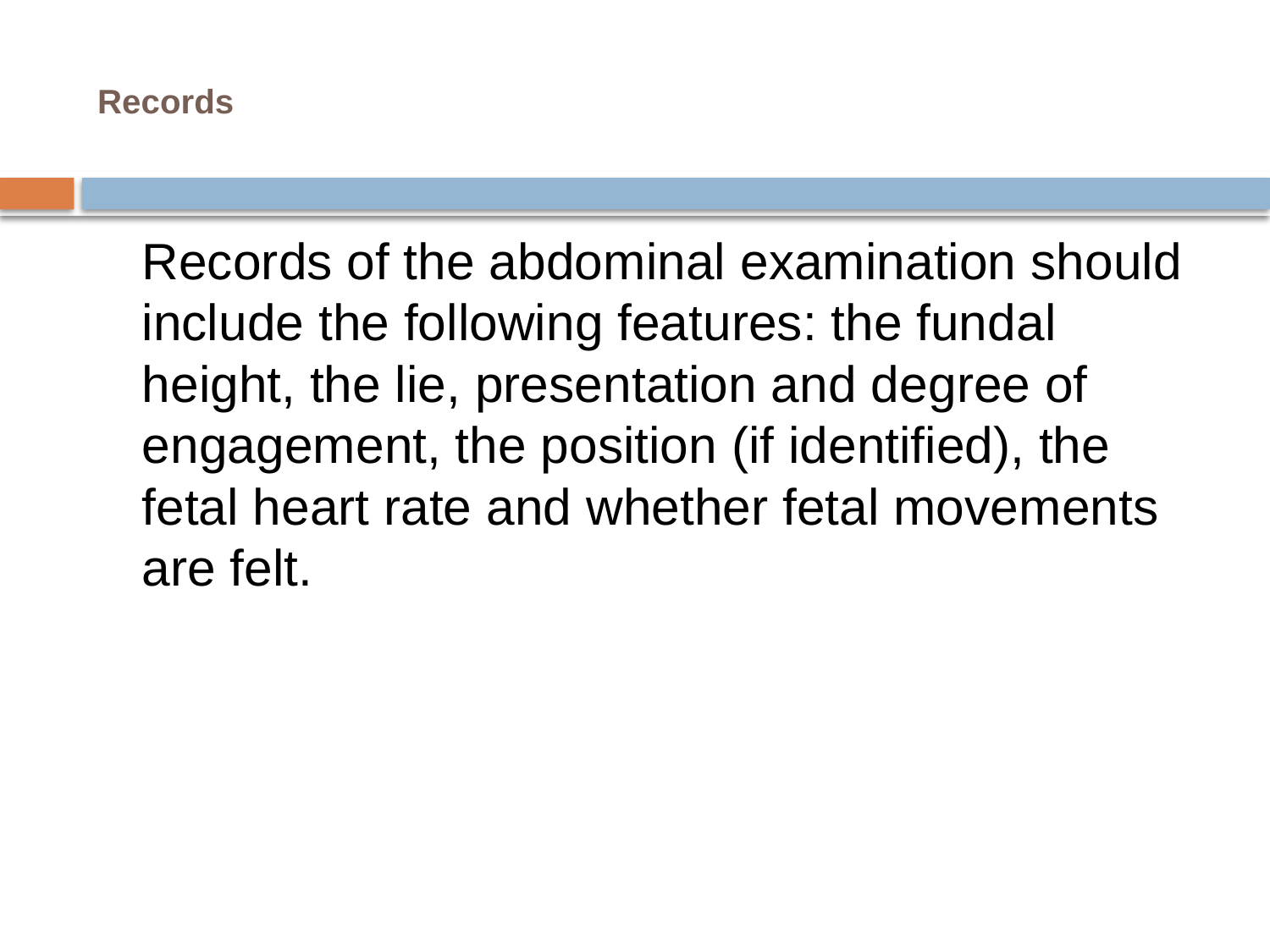

# Records
	Records of the abdominal examination should include the following features: the fundal height, the lie, presentation and degree of engagement, the position (if identified), the fetal heart rate and whether fetal movements are felt.